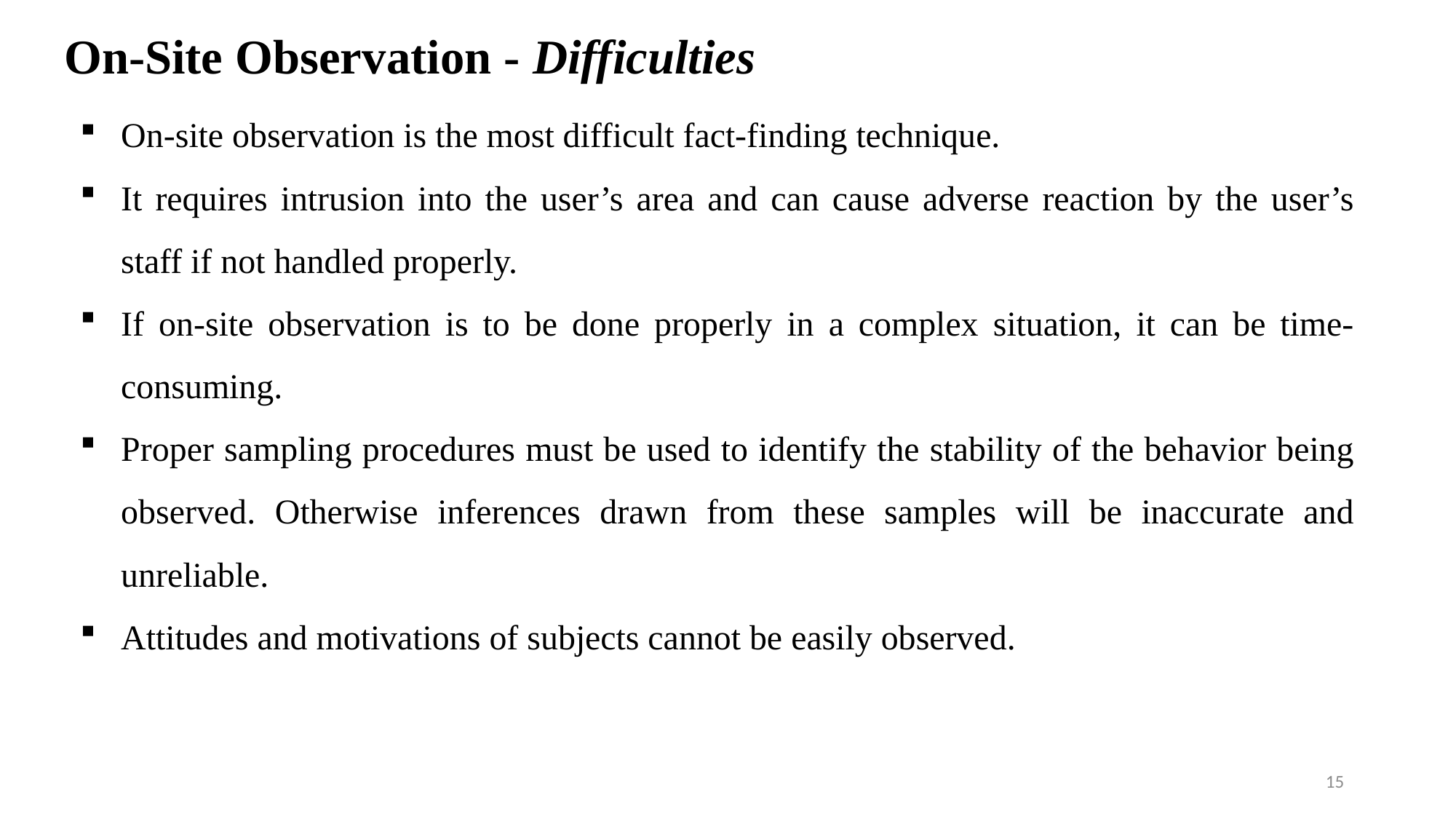

# On-Site Observation - Difficulties
On-site observation is the most difficult fact-finding technique.
It requires intrusion into the user’s area and can cause adverse reaction by the user’s staff if not handled properly.
If on-site observation is to be done properly in a complex situation, it can be time-consuming.
Proper sampling procedures must be used to identify the stability of the behavior being observed. Otherwise inferences drawn from these samples will be inaccurate and unreliable.
Attitudes and motivations of subjects cannot be easily observed.
15